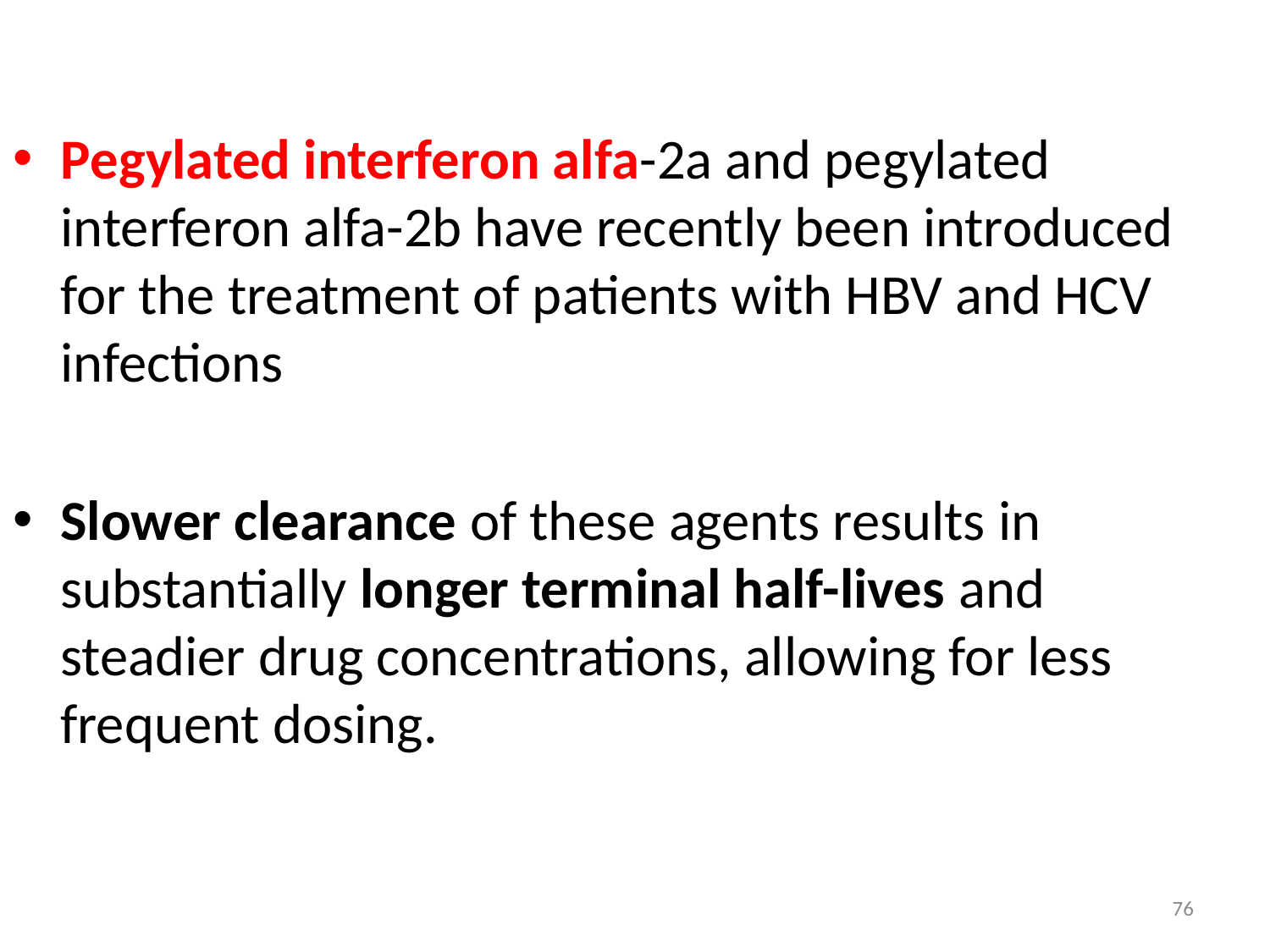

Pegylated interferon alfa-2a and pegylated interferon alfa-2b have recently been introduced for the treatment of patients with HBV and HCV infections

Slower clearance of these agents results in substantially longer terminal half-lives and steadier drug concentrations, allowing for less frequent dosing.

76